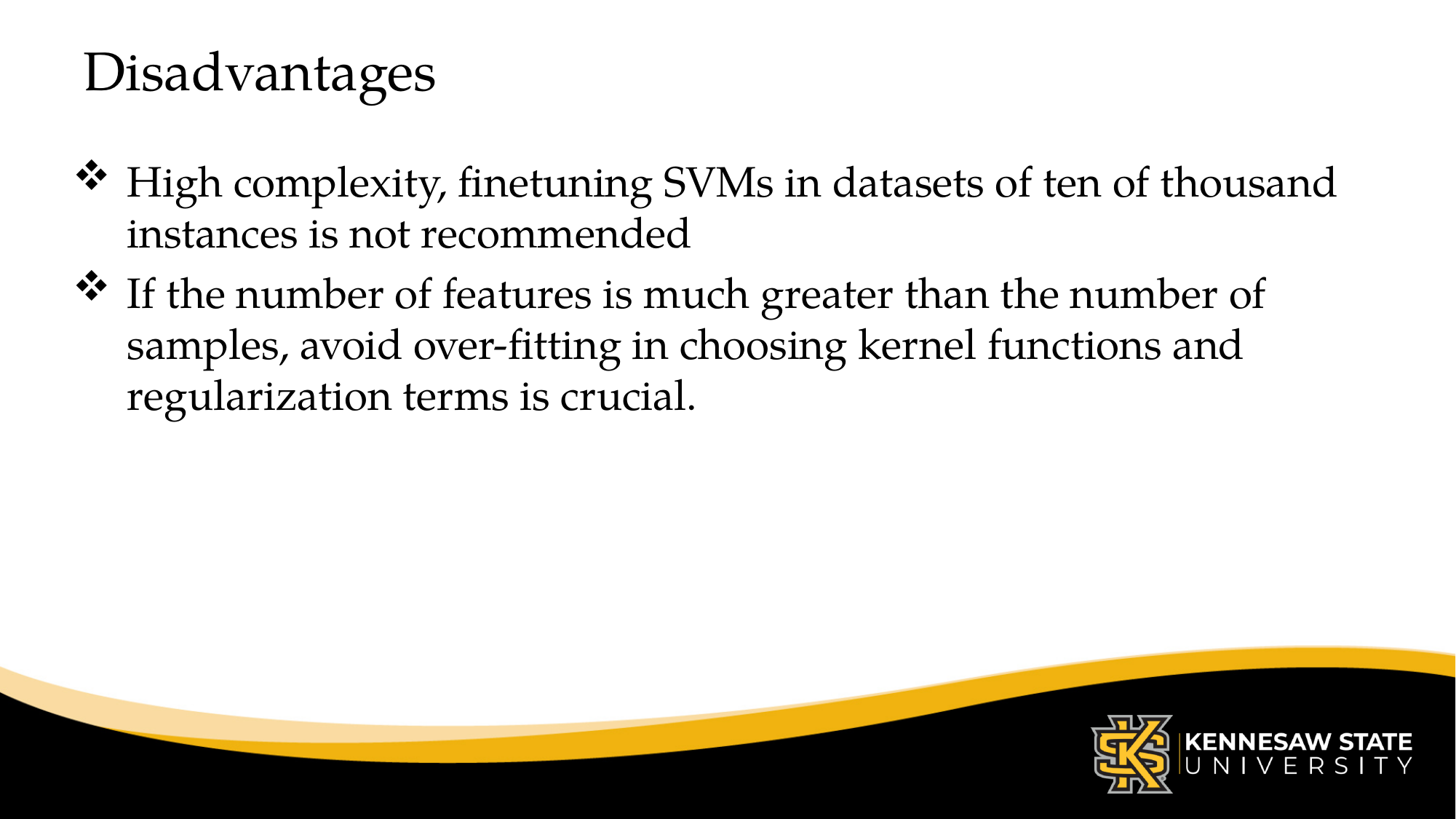

# Disadvantages
High complexity, finetuning SVMs in datasets of ten of thousand instances is not recommended
If the number of features is much greater than the number of samples, avoid over-fitting in choosing kernel functions and regularization terms is crucial.